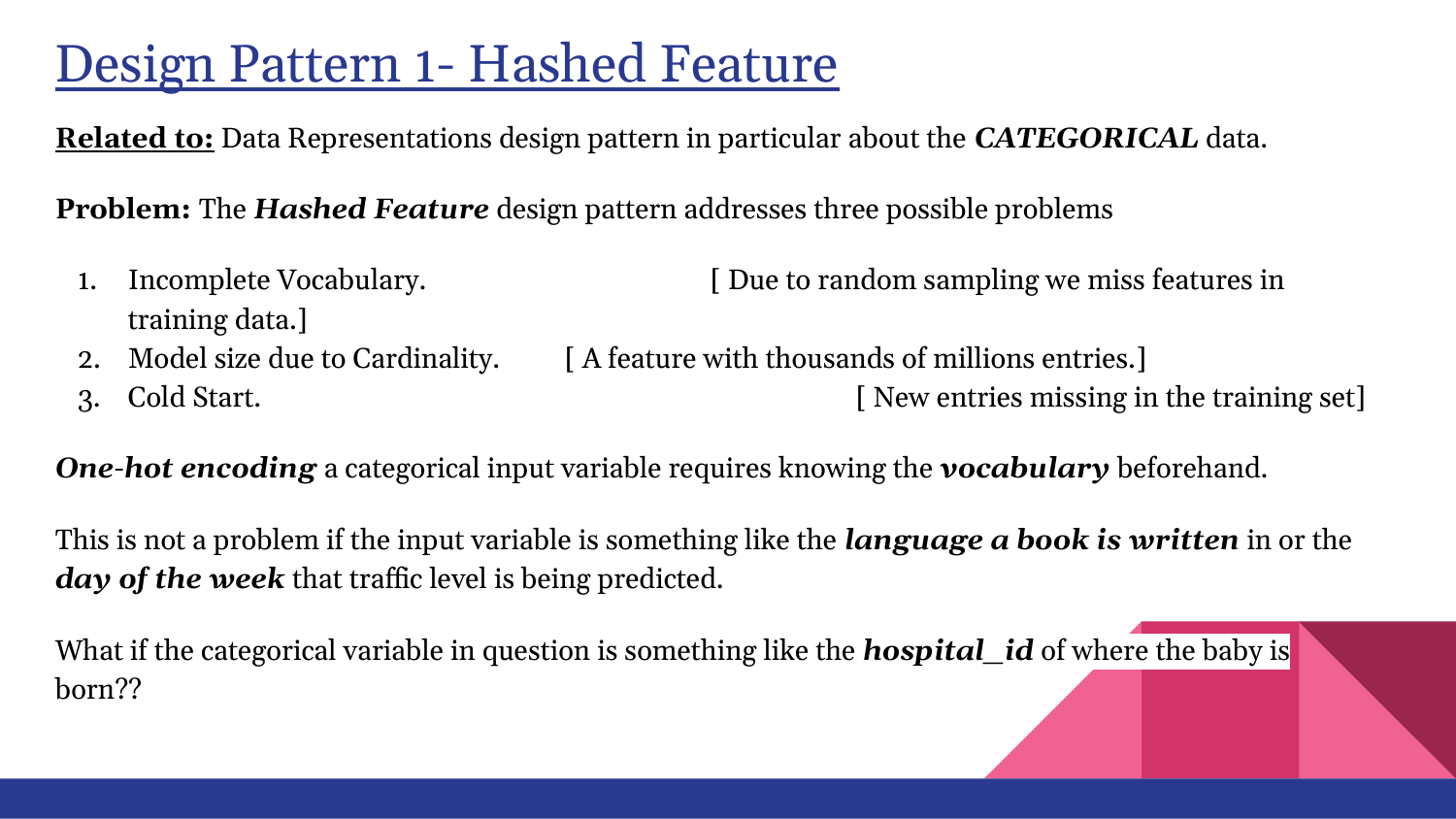

# Design Pattern 1- Hashed Feature
Related to: Data Representations design pattern in particular about the CATEGORICAL data.
Problem: The Hashed Feature design pattern addresses three possible problems
Incomplete Vocabulary. 	  	[ Due to random sampling we miss features in training data.]
Model size due to Cardinality. 	[ A feature with thousands of millions entries.]
Cold Start. 					[ New entries missing in the training set]
One-hot encoding a categorical input variable requires knowing the vocabulary beforehand.
This is not a problem if the input variable is something like the language a book is written in or the day of the week that traffic level is being predicted.
What if the categorical variable in question is something like the hospital_id of where the baby is born??